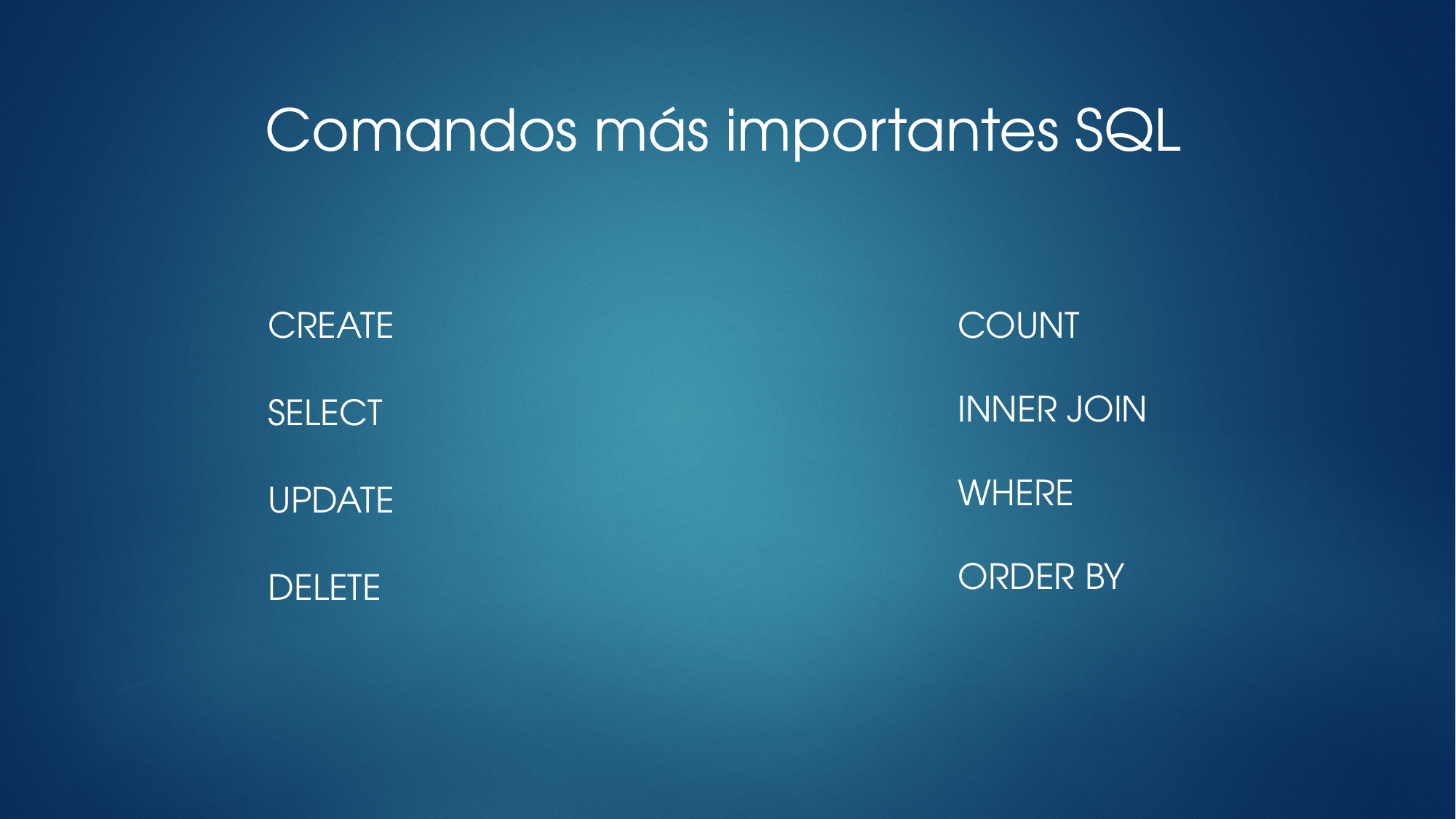

Comandos más importantes SQL
CREATE
COUNT

INNER JOIN

WHERE

ORDER BY
SELECT
UPDATE
DELETE